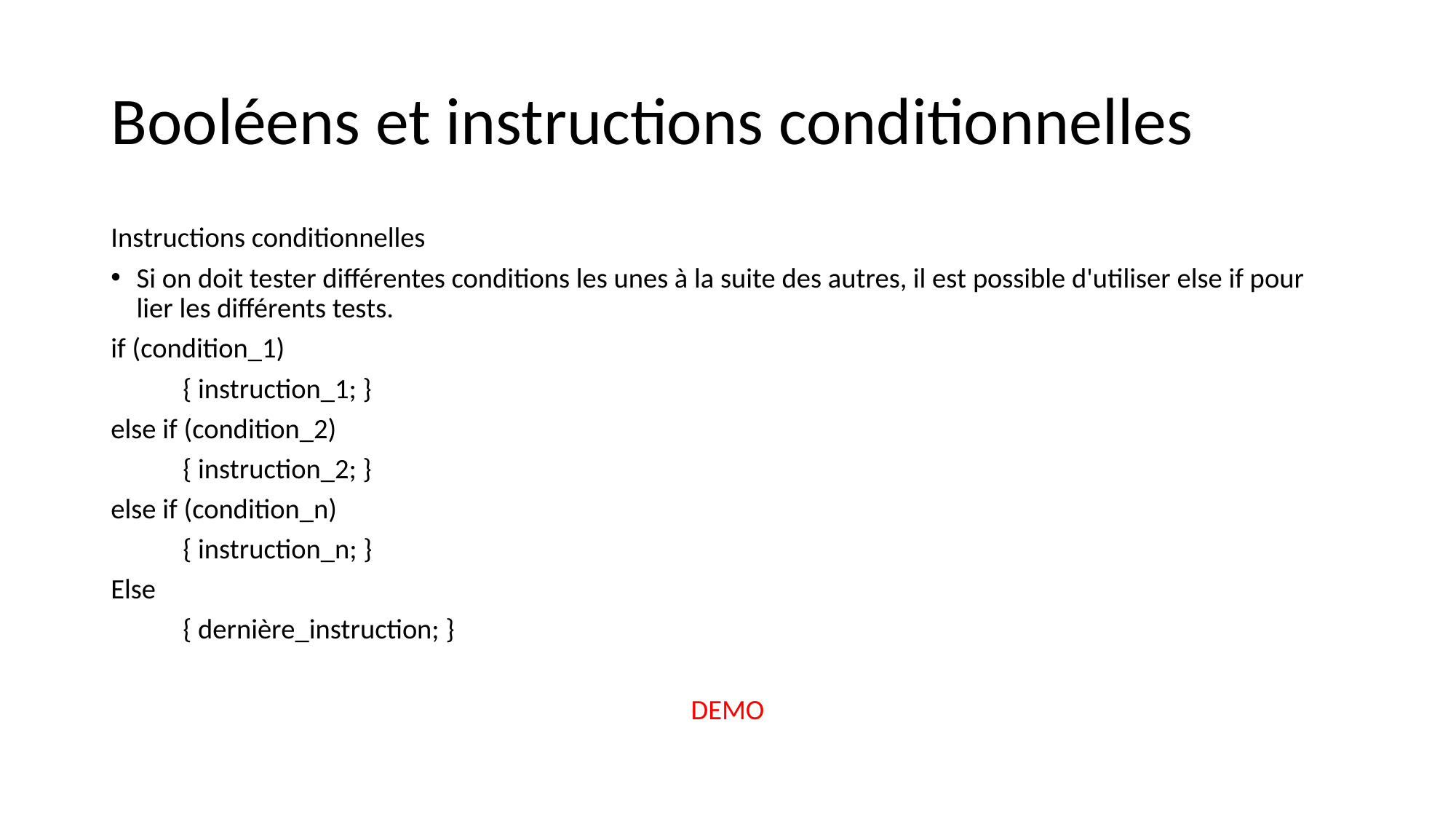

# Booléens et instructions conditionnelles
Instructions conditionnelles
Si on doit tester différentes conditions les unes à la suite des autres, il est possible d'utiliser else if pour lier les différents tests.
if (condition_1)
	{ instruction_1; }
else if (condition_2)
	{ instruction_2; }
else if (condition_n)
	{ instruction_n; }
Else
	{ dernière_instruction; }

DEMO